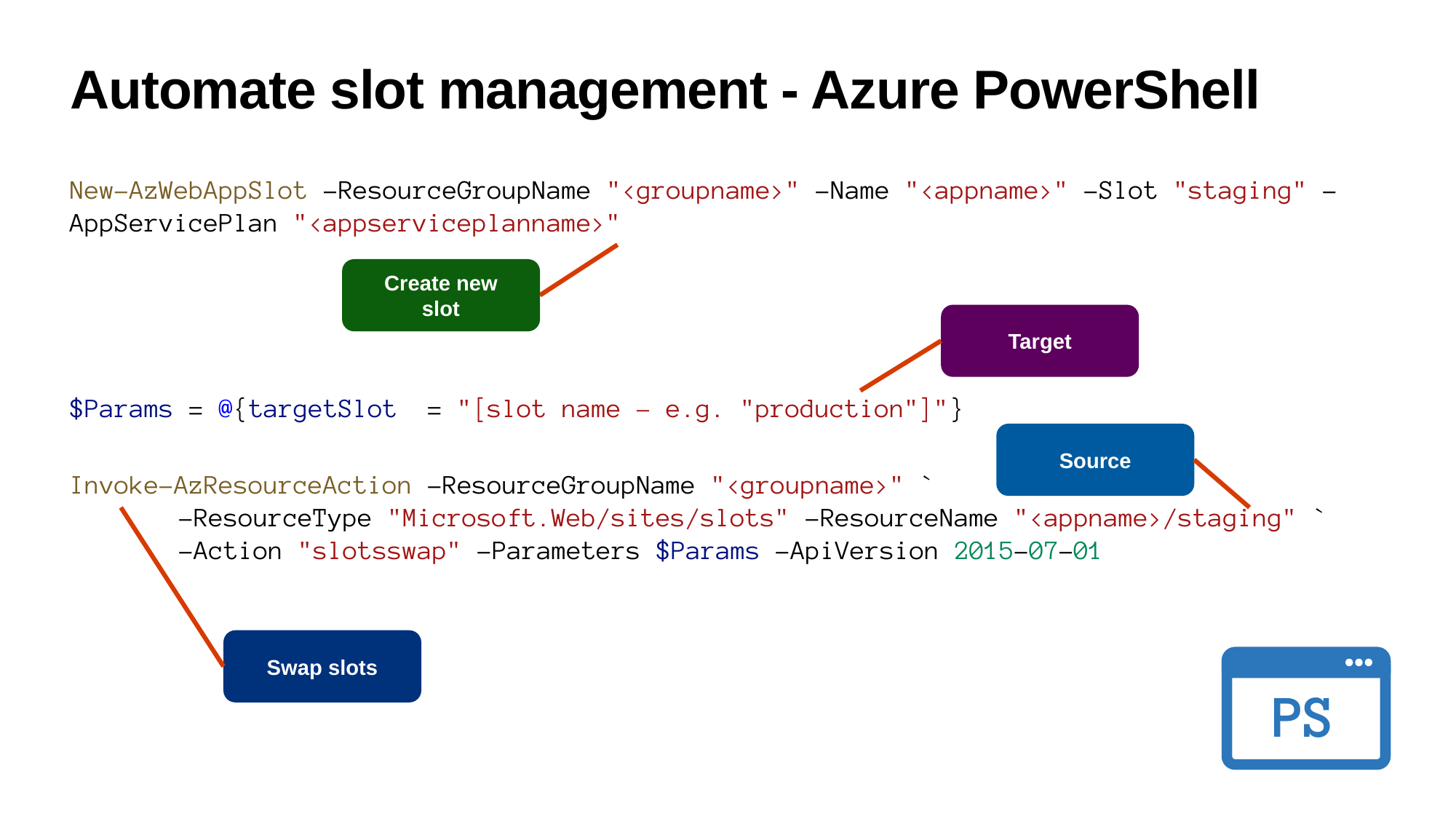

# Automate slot management - Azure PowerShell
New-AzWebAppSlot -ResourceGroupName "<groupname>" -Name "<appname>" -Slot "staging" -AppServicePlan "<appserviceplanname>"

$Params = @{targetSlot  = "[slot name – e.g. "production"]"}

Invoke-AzResourceAction -ResourceGroupName "<groupname>" `
	-ResourceType "Microsoft.Web/sites/slots" -ResourceName "<appname>/staging" `
	-Action "slotsswap" -Parameters $Params -ApiVersion 2015-07-01

Create new slot
Target
Source
Swap slots